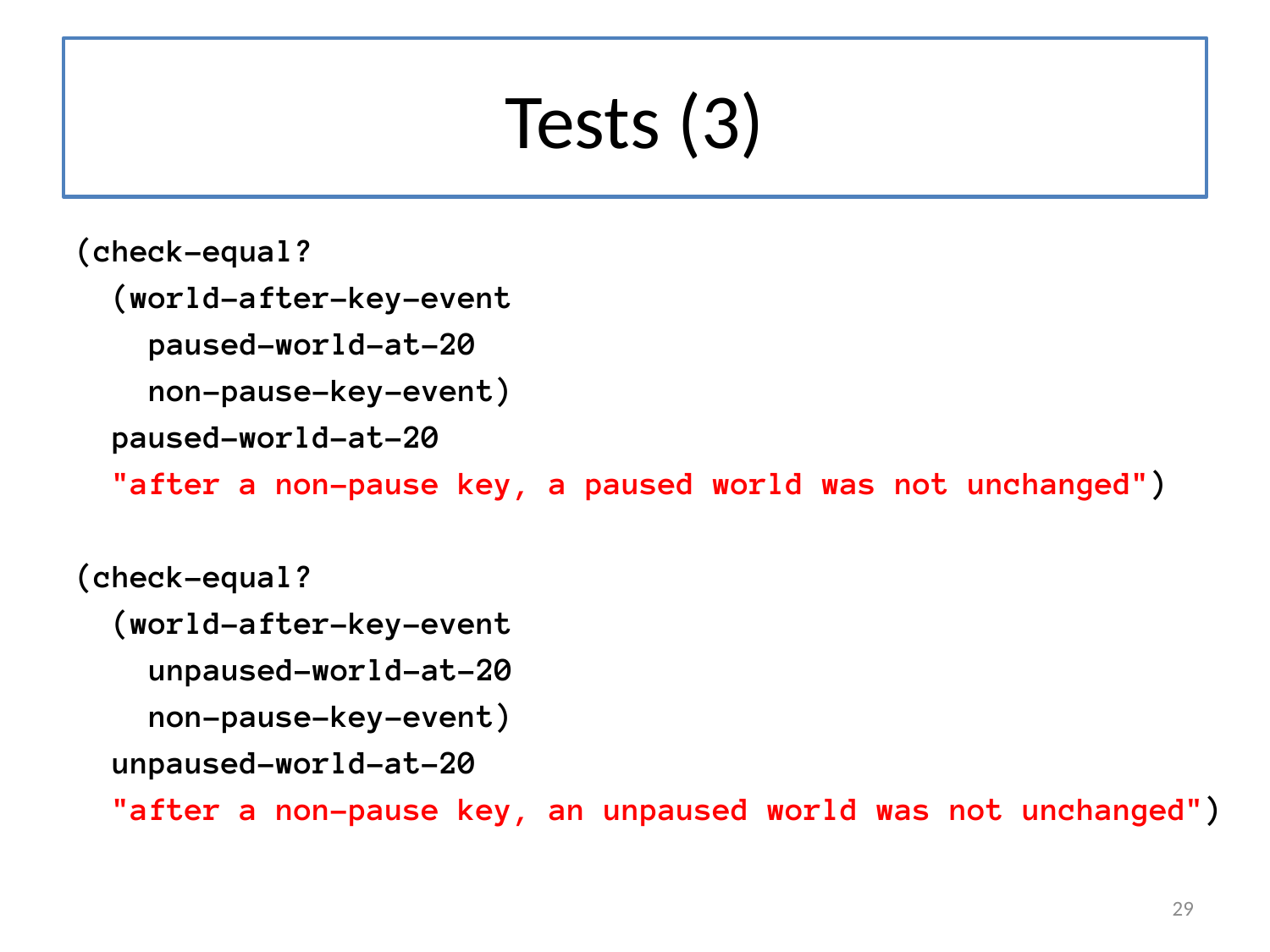

# Tests (3)
(check-equal?
  (world-after-key-event
    paused-world-at-20
    non-pause-key-event)
  paused-world-at-20
  "after a non-pause key, a paused world was not unchanged")

(check-equal?
  (world-after-key-event
    unpaused-world-at-20
    non-pause-key-event)
  unpaused-world-at-20
  "after a non-pause key, an unpaused world was not unchanged")
29